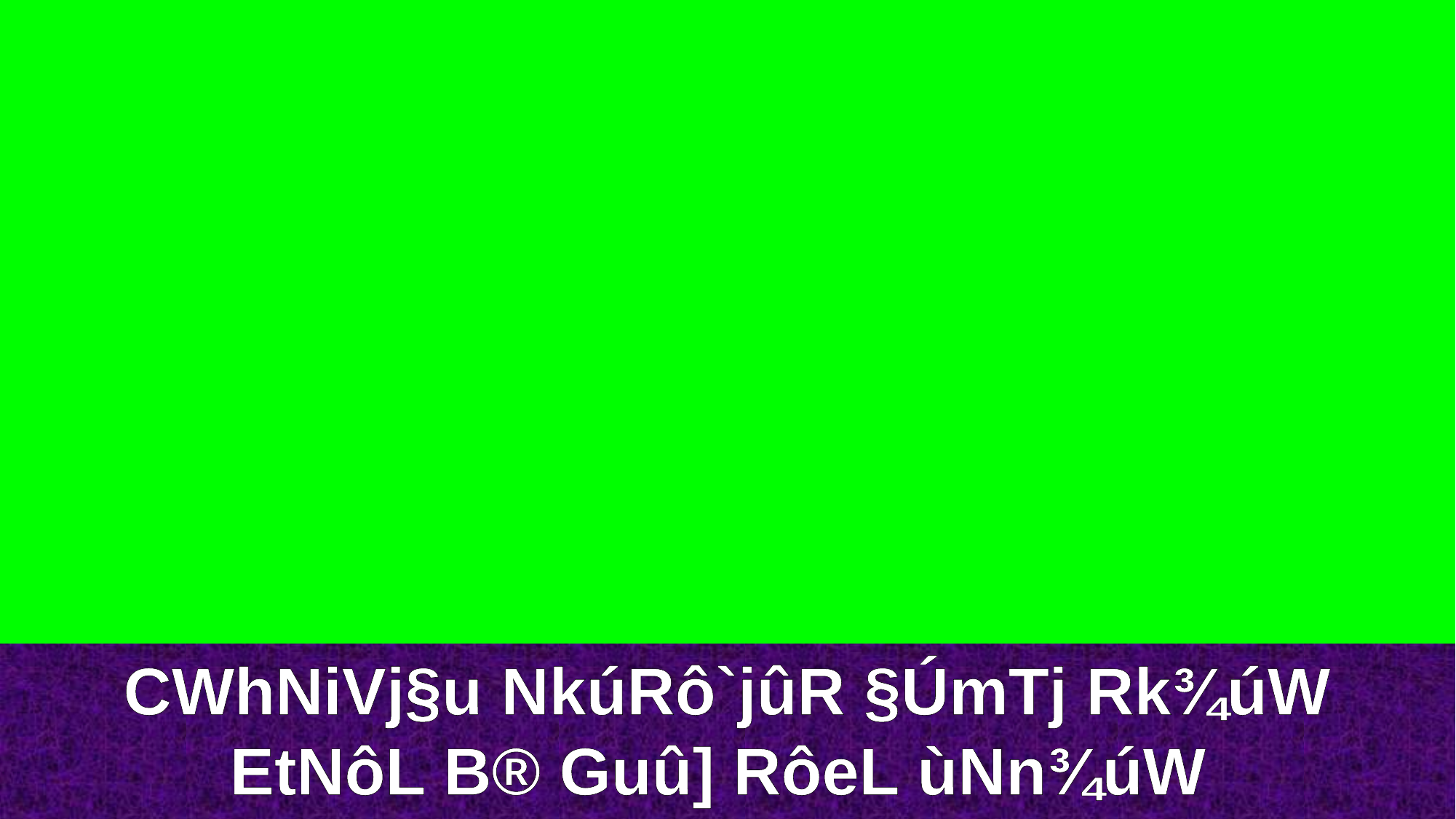

CWhNiVj§u NkúRô`jûR §ÚmTj Rk¾úW EtNôL B® Guû] RôeL ùNn¾úW